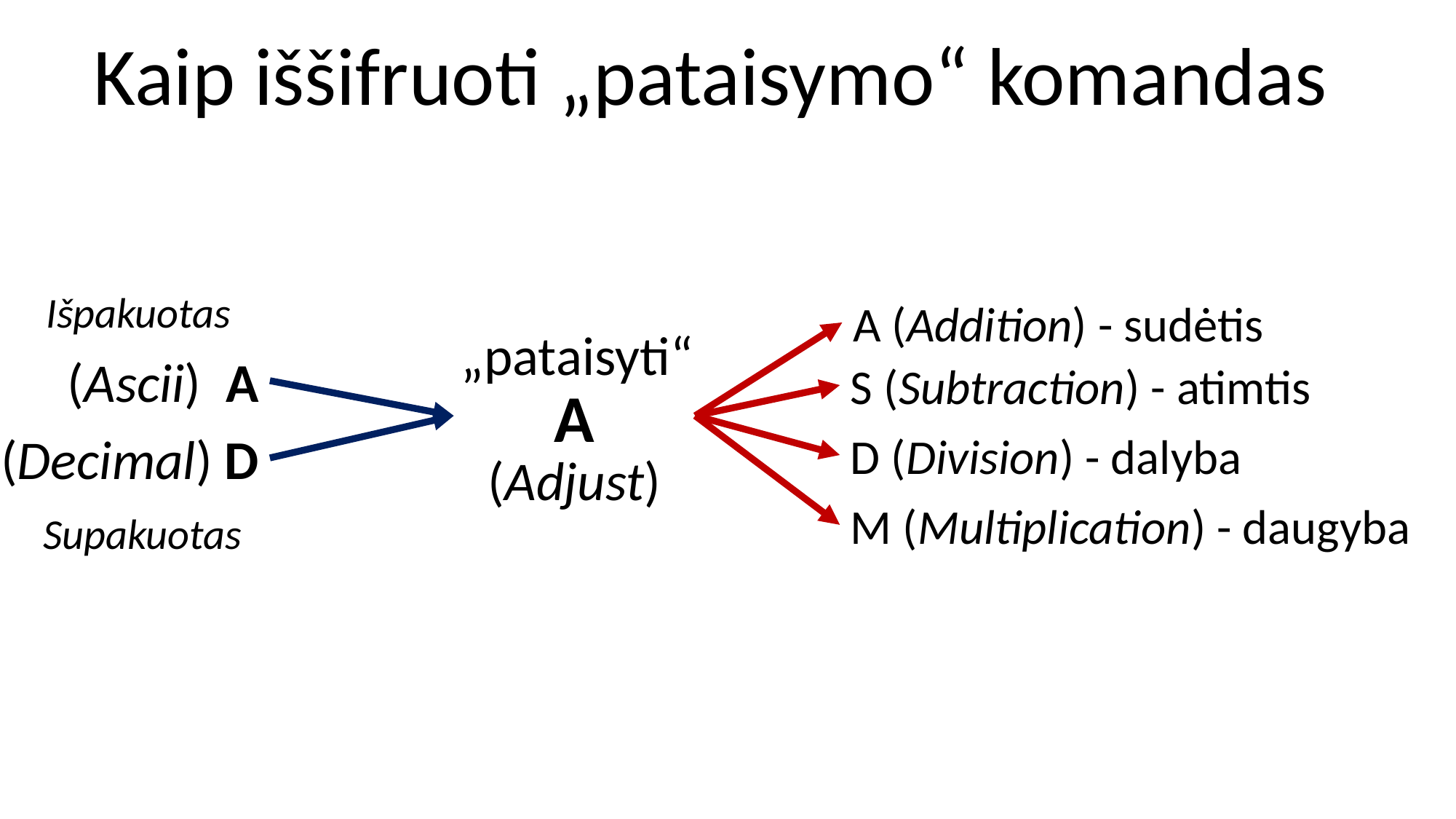

Kaip iššifruoti „pataisymo“ komandas
Išpakuotas
A (Addition) - sudėtis
„pataisyti“
(Ascii)  A
S (Subtraction) - atimtis
A
(Decimal) D
D (Division) - dalyba
(Adjust)
M (Multiplication) - daugyba
Supakuotas